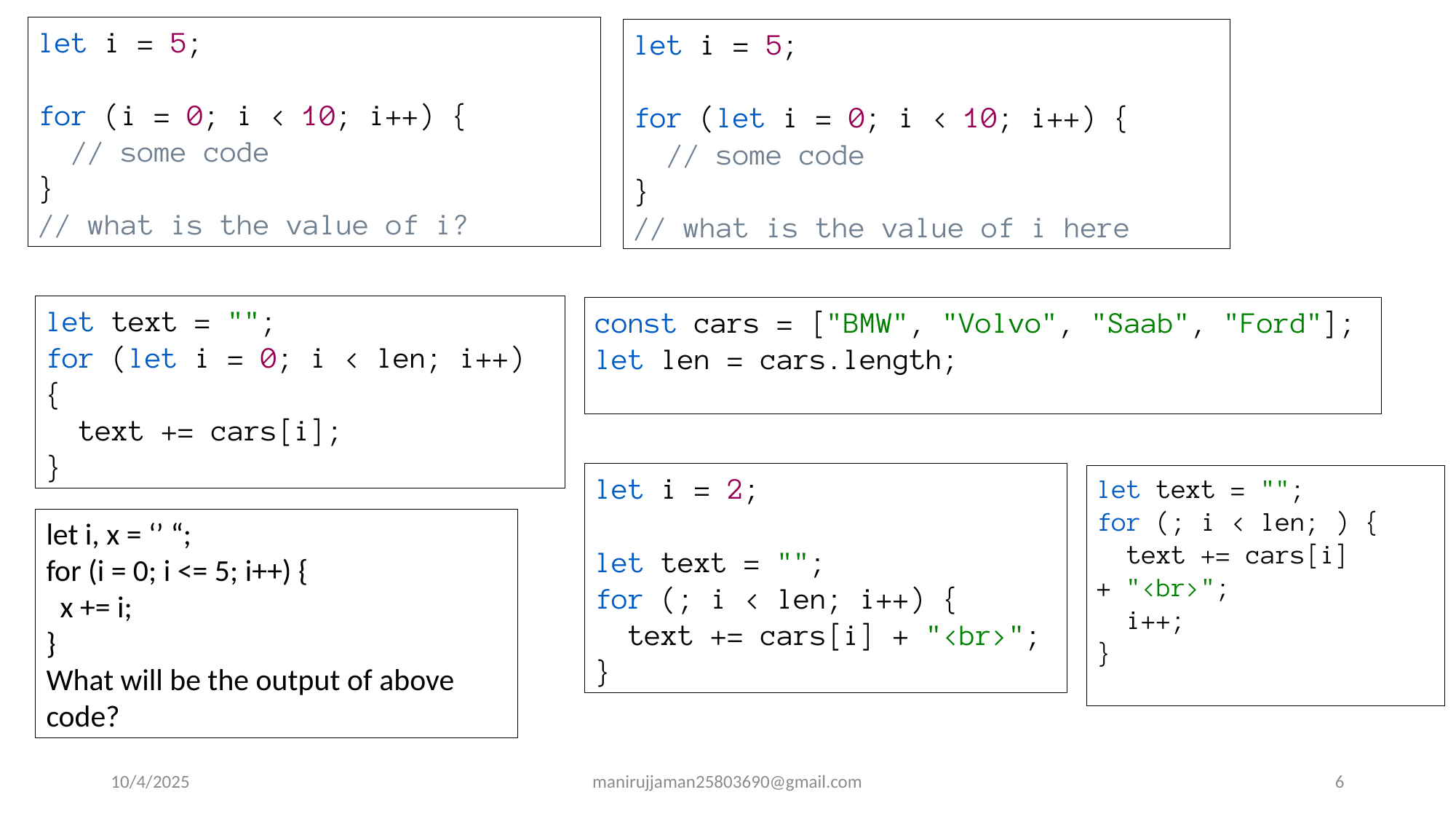

let i = 5;
for (i = 0; i < 10; i++) {
  // some code
}
// what is the value of i?
let i = 5;
for (let i = 0; i < 10; i++) {
  // some code
}
// what is the value of i here
let text = "";
for (let i = 0; i < len; i++) {
  text += cars[i];
}
const cars = ["BMW", "Volvo", "Saab", "Ford"];
let len = cars.length;
let i = 2;
let text = "";
for (; i < len; i++) {
  text += cars[i] + "<br>";
}
let text = "";
for (; i < len; ) {
  text += cars[i] + "<br>";
  i++;
}

let i, x = ‘’ “;
for (i = 0; i <= 5; i++) {
  x += i;
}
What will be the output of above code?
10/4/2025
manirujjaman25803690@gmail.com
6